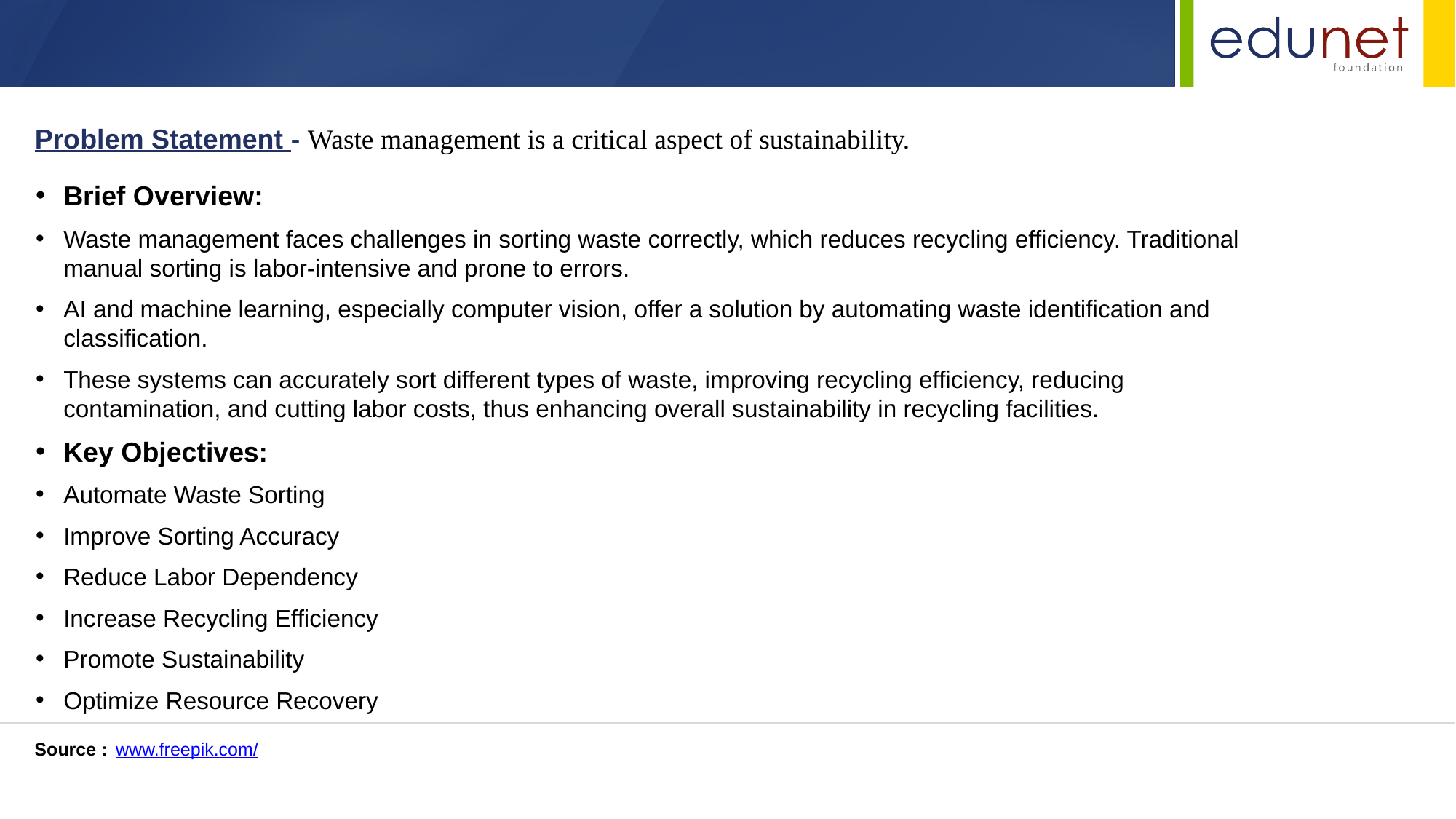

Problem Statement - Waste management is a critical aspect of sustainability.
Brief Overview:
Waste management faces challenges in sorting waste correctly, which reduces recycling efficiency. Traditional manual sorting is labor-intensive and prone to errors.
AI and machine learning, especially computer vision, offer a solution by automating waste identification and classification.
These systems can accurately sort different types of waste, improving recycling efficiency, reducing contamination, and cutting labor costs, thus enhancing overall sustainability in recycling facilities.
Key Objectives:
Automate Waste Sorting
Improve Sorting Accuracy
Reduce Labor Dependency
Increase Recycling Efficiency
Promote Sustainability
Optimize Resource Recovery
Source :
www.freepik.com/